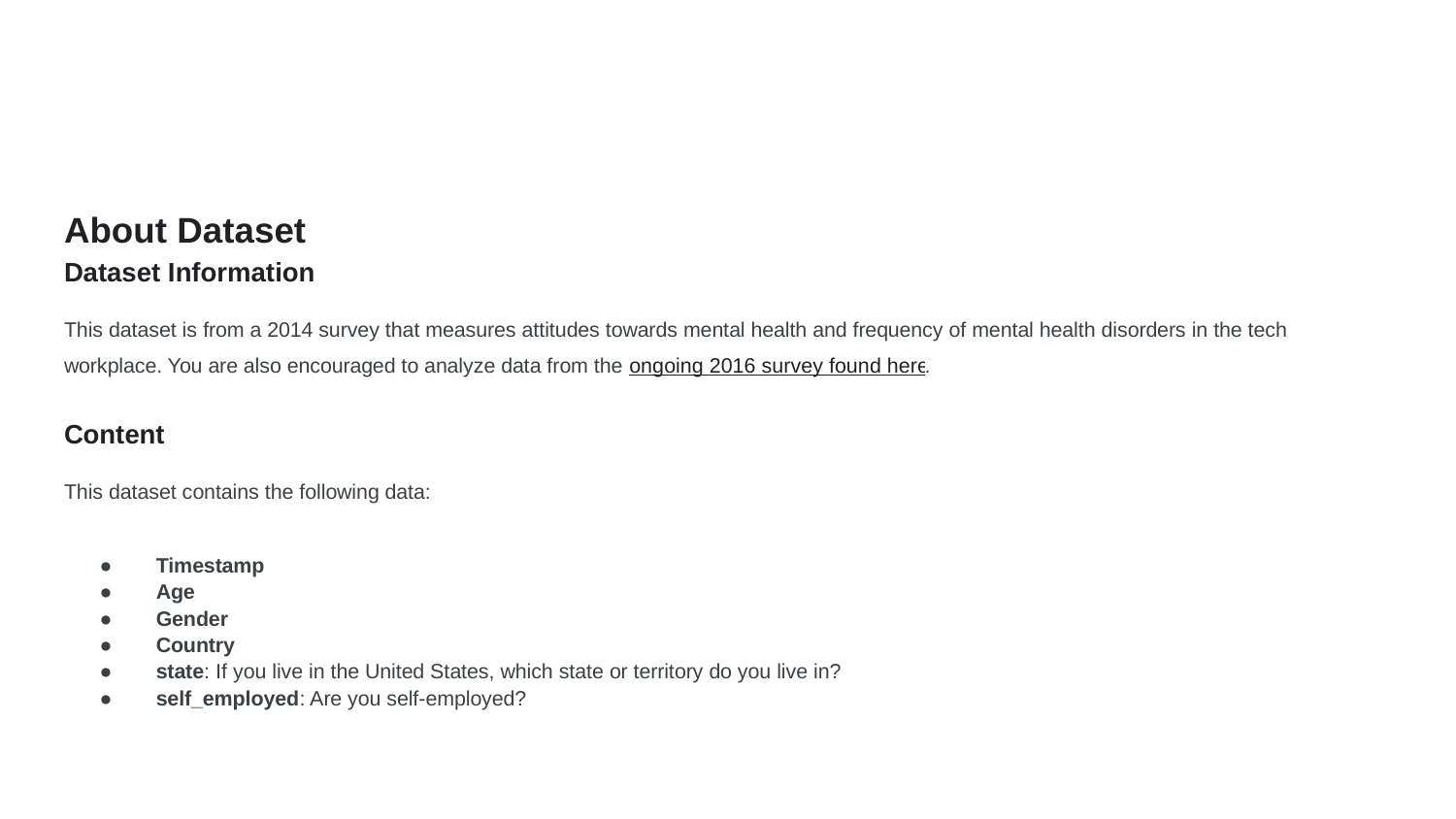

#
About Dataset
Dataset Information
This dataset is from a 2014 survey that measures attitudes towards mental health and frequency of mental health disorders in the tech workplace. You are also encouraged to analyze data from the ongoing 2016 survey found here.
Content
This dataset contains the following data:
Timestamp
Age
Gender
Country
state: If you live in the United States, which state or territory do you live in?
self_employed: Are you self-employed?